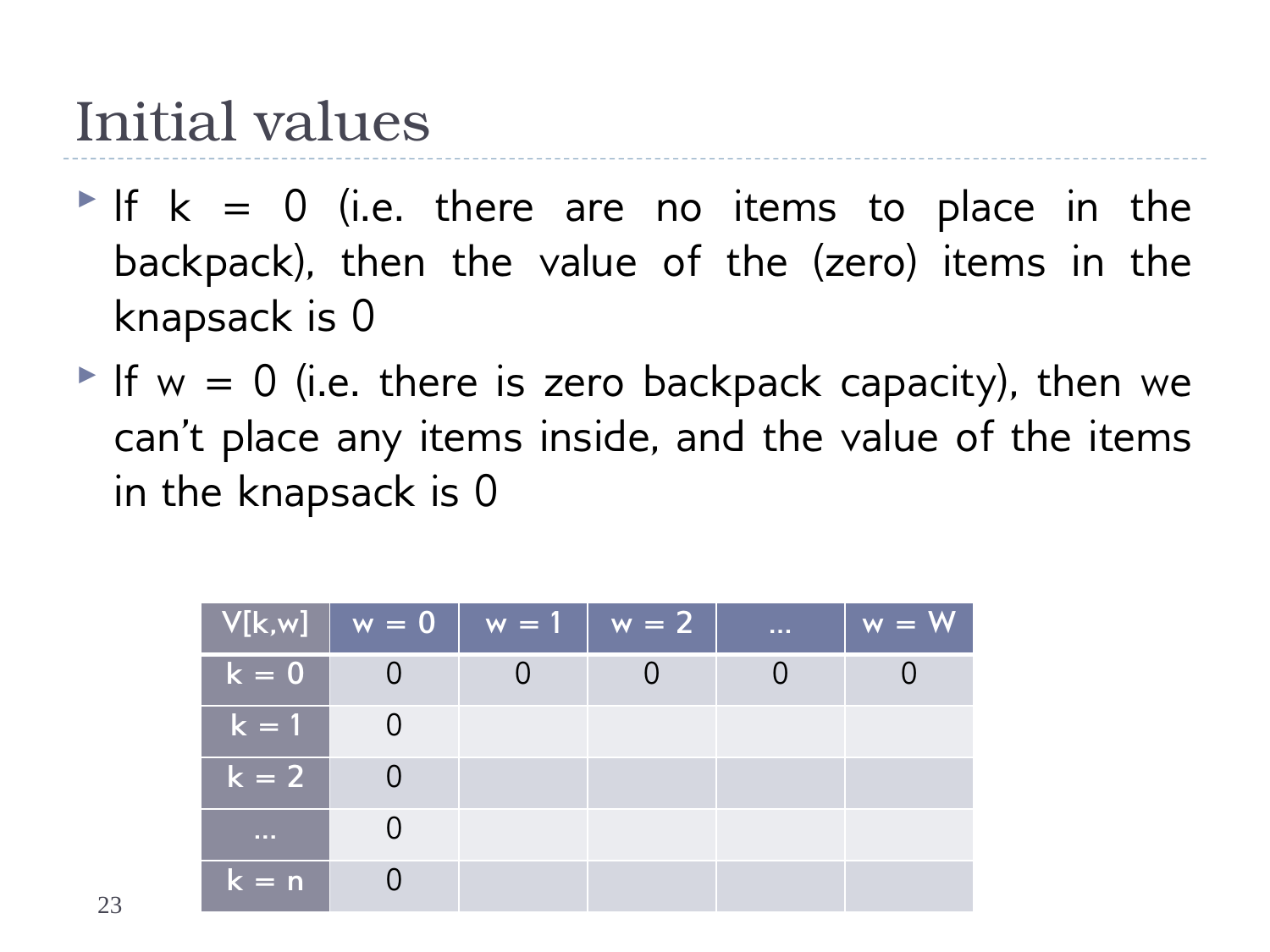

# Initial values
If k = 0 (i.e. there are no items to place in the backpack), then the value of the (zero) items in the knapsack is 0
If w = 0 (i.e. there is zero backpack capacity), then we can’t place any items inside, and the value of the items in the knapsack is 0
| V[k,w] | w = 0 | w = 1 | w = 2 | … | w = W |
| --- | --- | --- | --- | --- | --- |
| k = 0 | 0 | 0 | 0 | 0 | 0 |
| k = 1 | 0 |  |  |  |  |
| k = 2 | 0 |  |  |  |  |
| … | 0 |  |  |  |  |
| k = n | 0 |  |  |  |  |
23